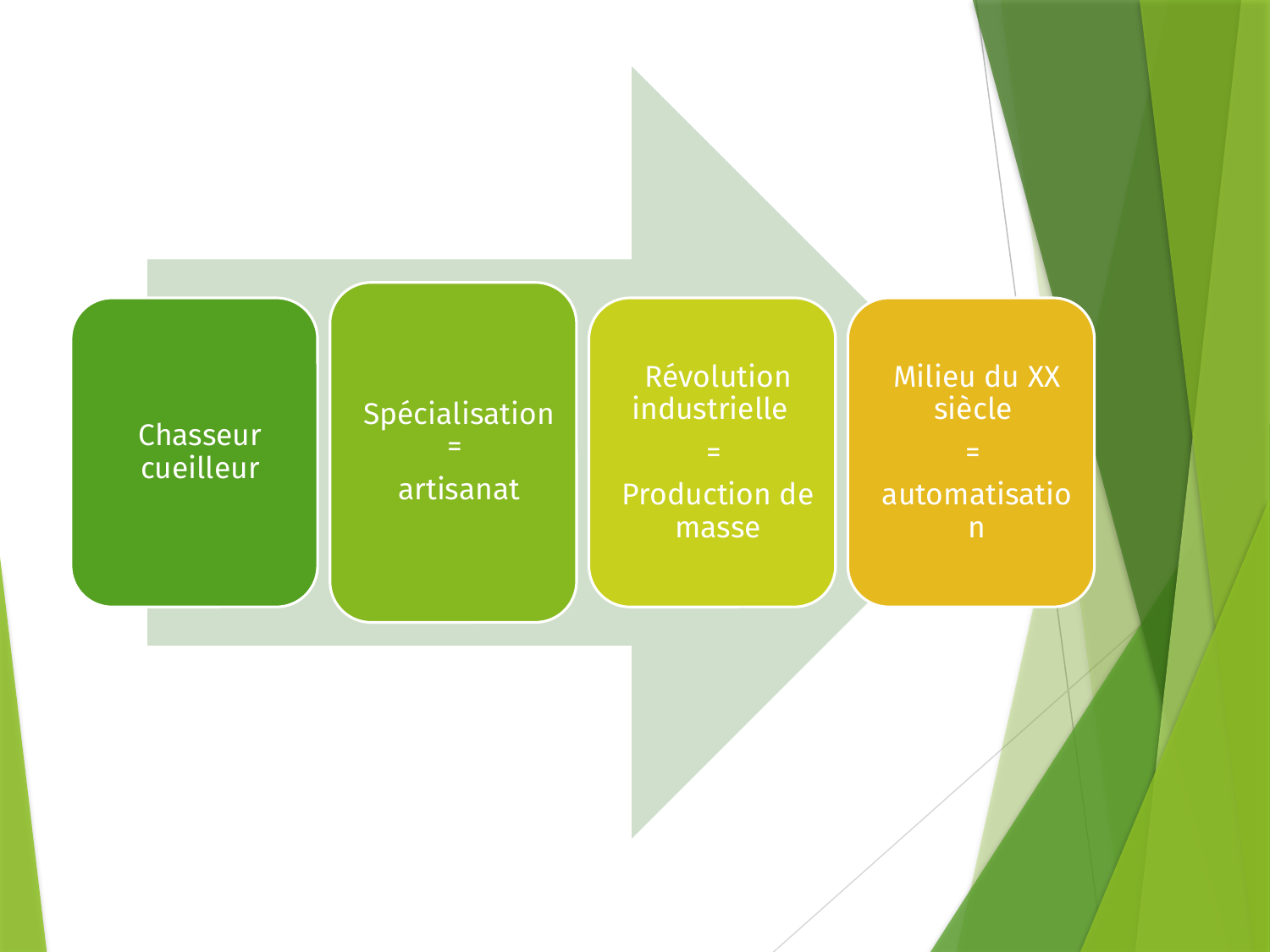

Chasseur cueilleur
Spécialisation =
artisanat
Révolution industrielle
=
Production de masse
Milieu du XX siècle
=
automatisation